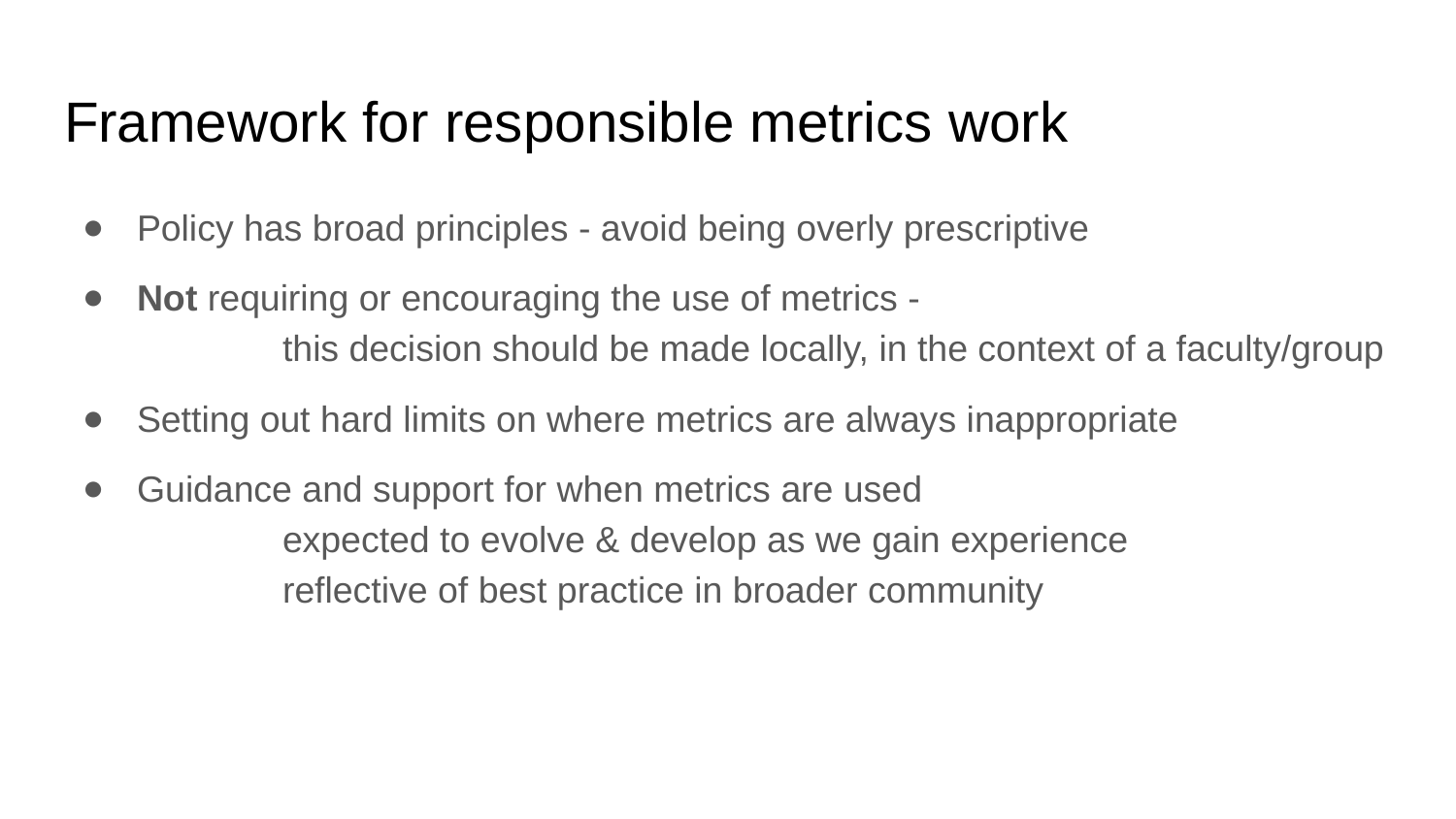

# Framework for responsible metrics work
Policy has broad principles - avoid being overly prescriptive
Not requiring or encouraging the use of metrics -
	this decision should be made locally, in the context of a faculty/group
Setting out hard limits on where metrics are always inappropriate
Guidance and support for when metrics are used
	expected to evolve & develop as we gain experience
	reflective of best practice in broader community